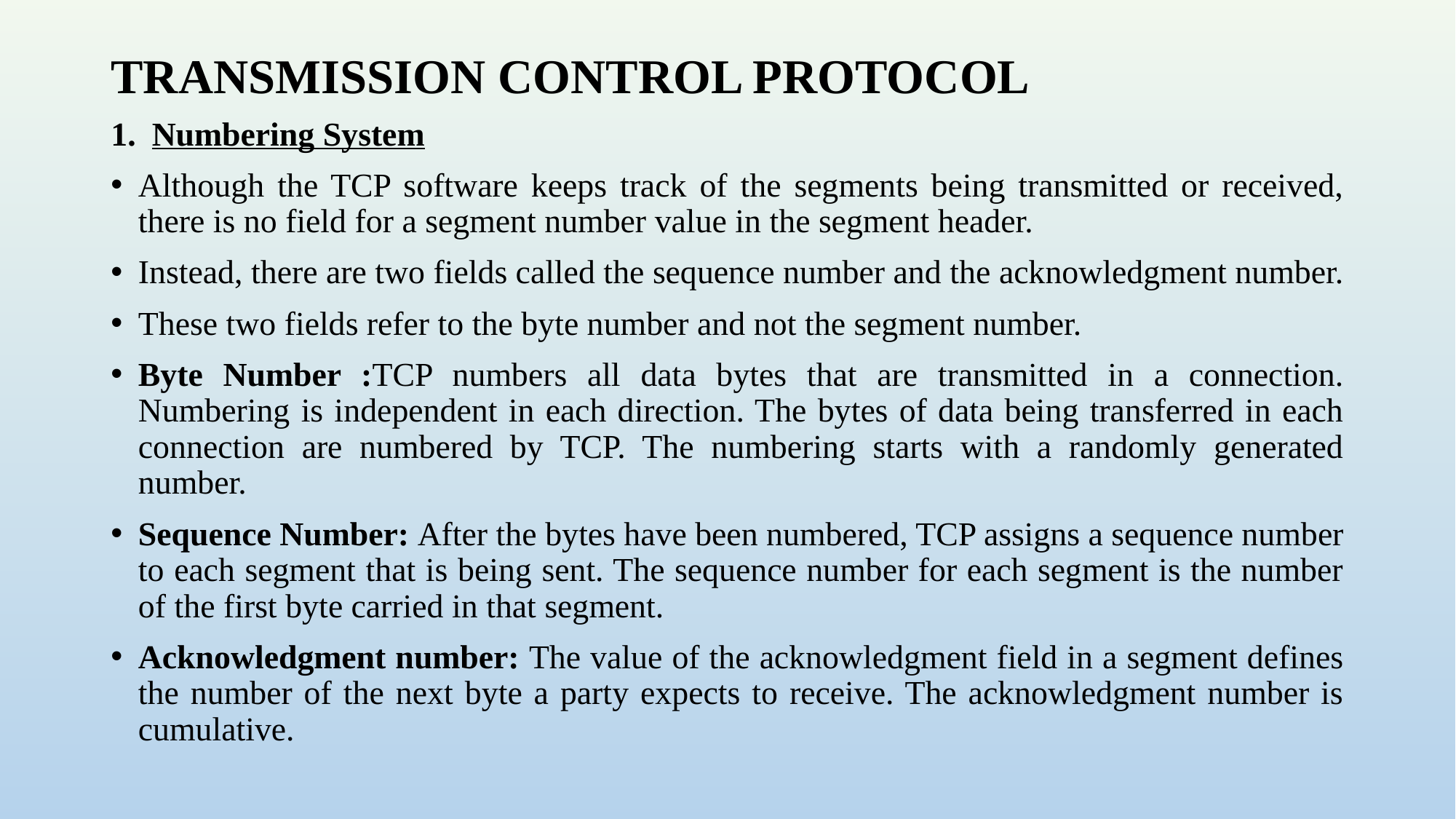

# TRANSMISSION CONTROL PROTOCOL
Numbering System
Although the TCP software keeps track of the segments being transmitted or received, there is no field for a segment number value in the segment header.
Instead, there are two fields called the sequence number and the acknowledgment number.
These two fields refer to the byte number and not the segment number.
Byte Number :TCP numbers all data bytes that are transmitted in a connection. Numbering is independent in each direction. The bytes of data being transferred in each connection are numbered by TCP. The numbering starts with a randomly generated number.
Sequence Number: After the bytes have been numbered, TCP assigns a sequence number to each segment that is being sent. The sequence number for each segment is the number of the first byte carried in that segment.
Acknowledgment number: The value of the acknowledgment field in a segment defines the number of the next byte a party expects to receive. The acknowledgment number is cumulative.